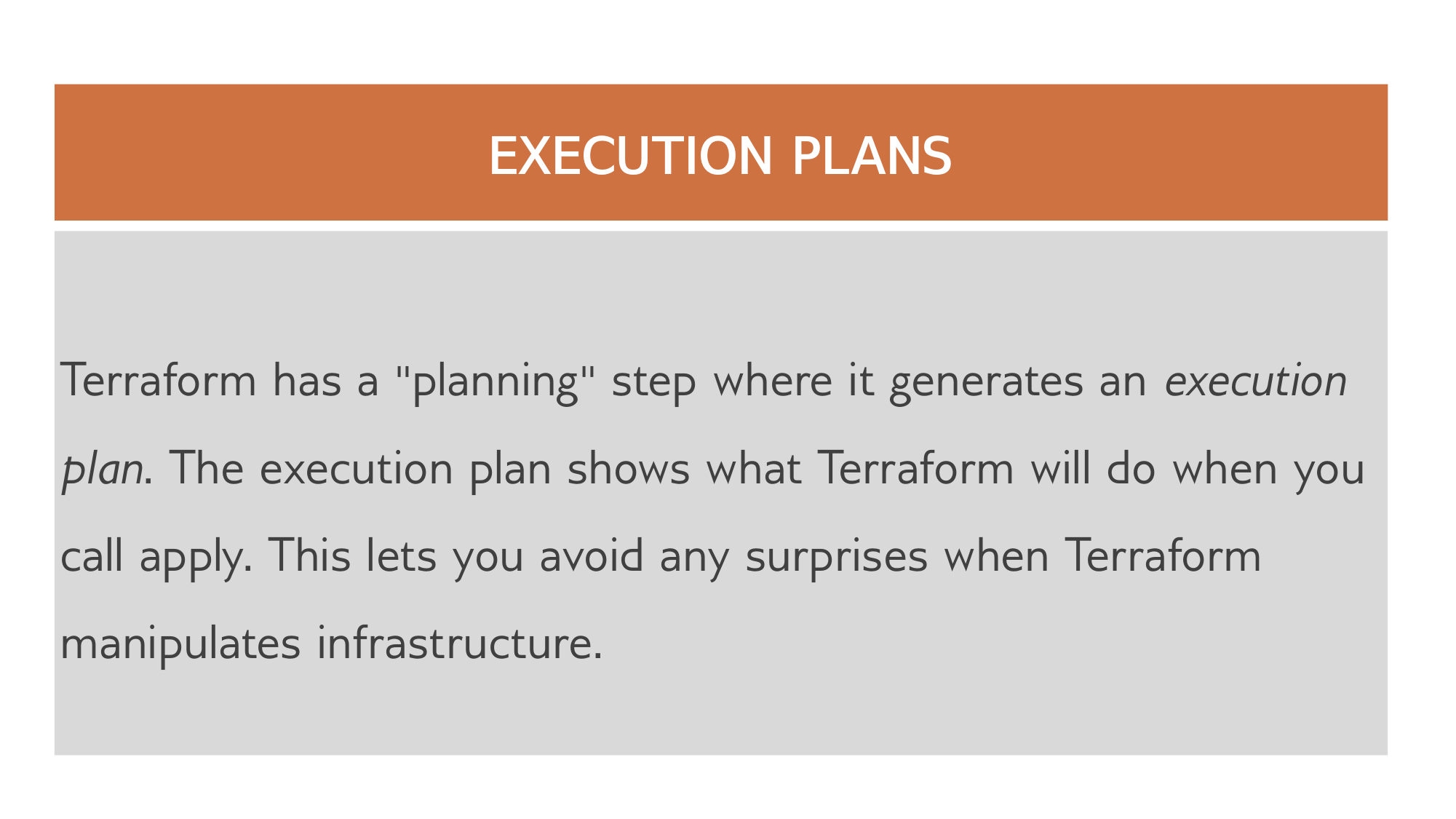

# Execution Plans
Terraform has a "planning" step where it generates an execution plan. The execution plan shows what Terraform will do when you call apply. This lets you avoid any surprises when Terraform manipulates infrastructure.
4